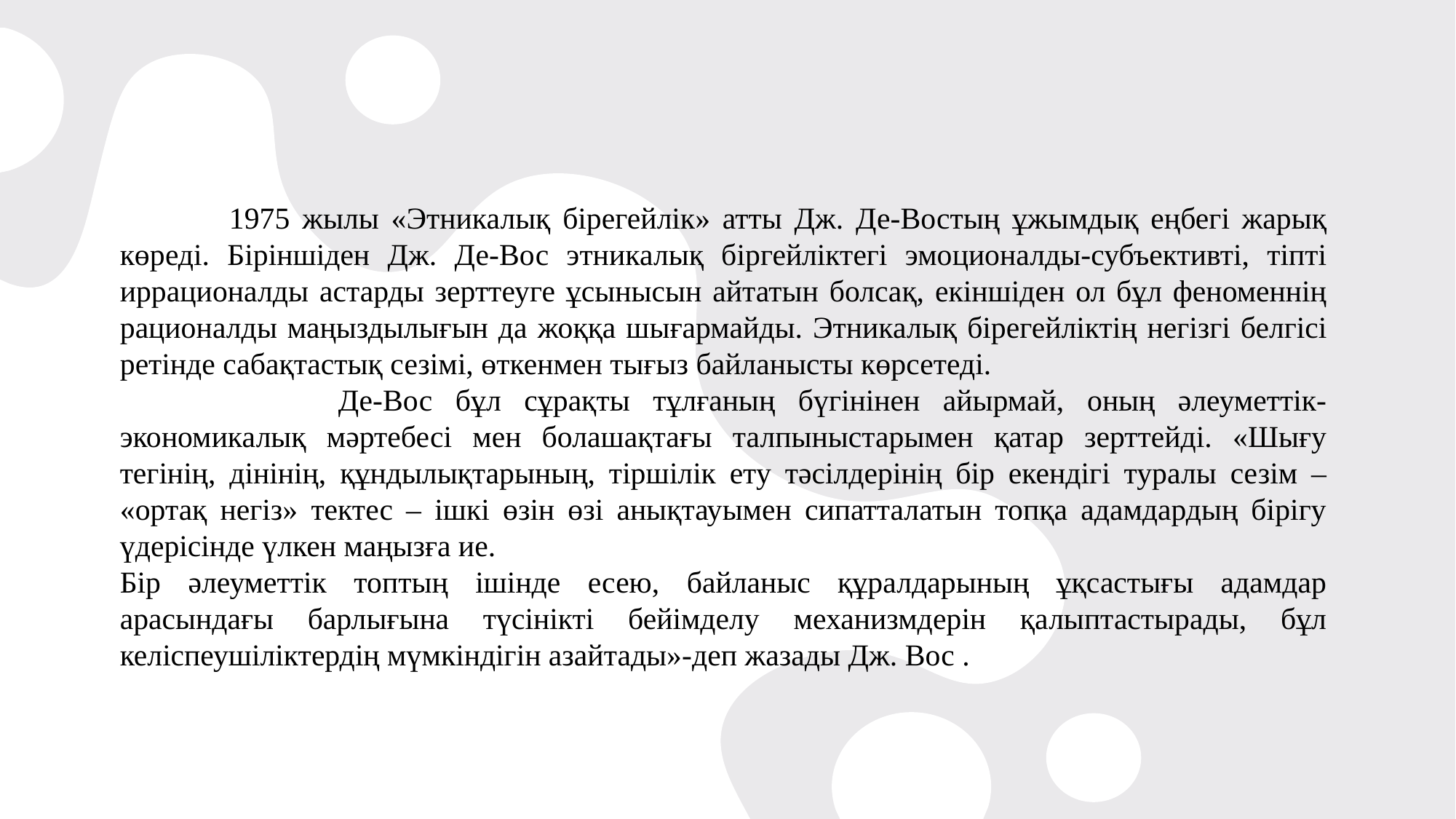

1975 жылы «Этникалық бірегейлік» атты Дж. Де-Востың ұжымдық еңбегі жарық көреді. Біріншіден Дж. Де-Вос этникалық біргейліктегі эмоционалды-субъективті, тіпті иррационалды астарды зерттеуге ұсынысын айтатын болсақ, екіншіден ол бұл феноменнің рационалды маңыздылығын да жоққа шығармайды. Этникалық бірегейліктің негізгі белгісі ретінде сабақтастық сезімі, өткенмен тығыз байланысты көрсетеді.
		Де-Вос бұл сұрақты тұлғаның бүгінінен айырмай, оның әлеуметтік-экономикалық мәртебесі мен болашақтағы талпыныстарымен қатар зерттейді. «Шығу тегінің, дінінің, құндылықтарының, тіршілік ету тәсілдерінің бір екендігі туралы сезім – «ортақ негіз» тектес – ішкі өзін өзі анықтауымен сипатталатын топқа адамдардың бірігу үдерісінде үлкен маңызға ие.
Бір әлеуметтік топтың ішінде есею, байланыс құралдарының ұқсастығы адамдар арасындағы барлығына түсінікті бейімделу механизмдерін қалыптастырады, бұл келіспеушіліктердің мүмкіндігін азайтады»-деп жазады Дж. Вос .